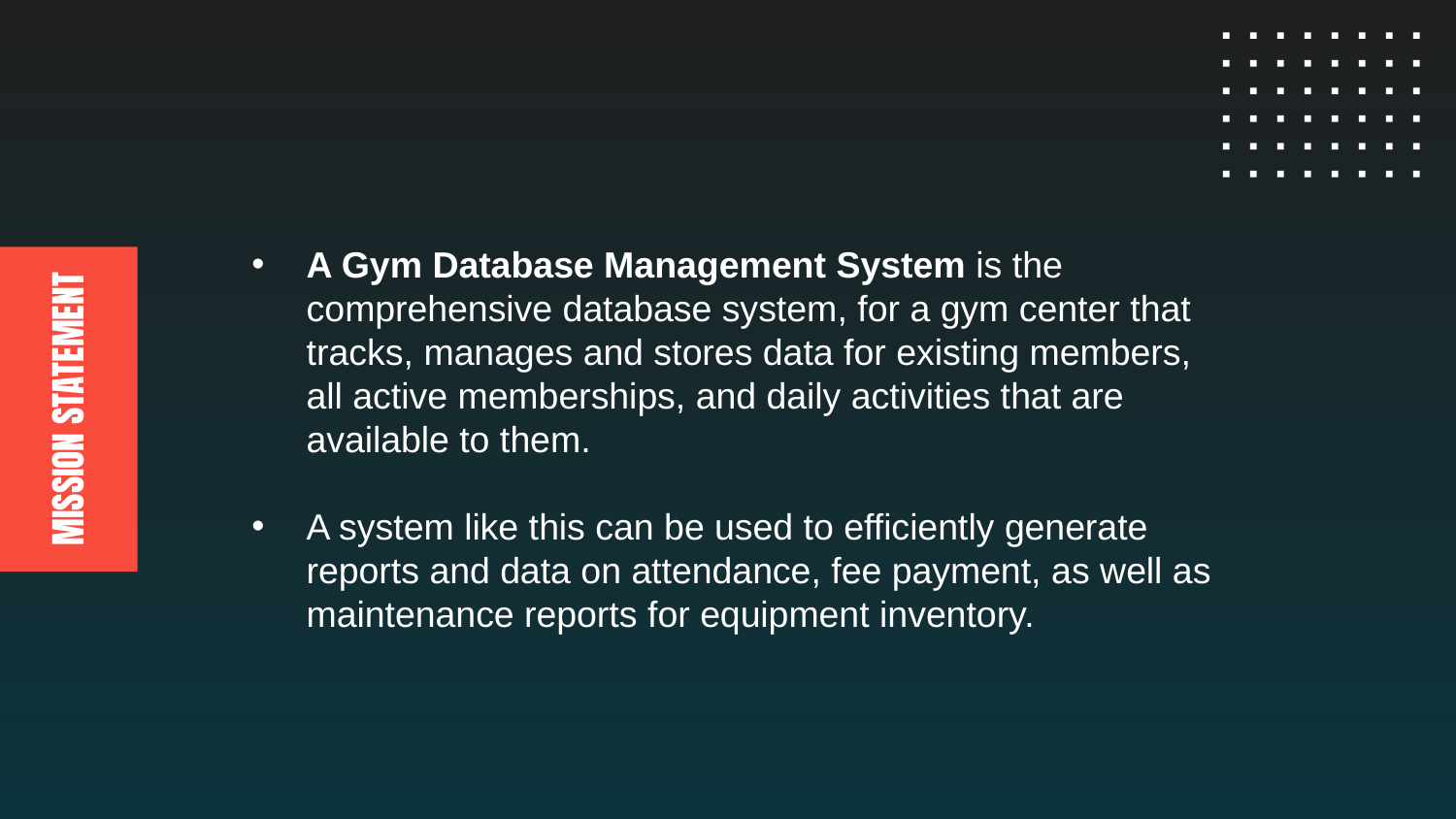

A Gym Database Management System is the comprehensive database system, for a gym center that tracks, manages and stores data for existing members, all active memberships, and daily activities that are available to them.

A system like this can be used to efficiently generate reports and data on attendance, fee payment, as well as maintenance reports for equipment inventory.
MISSION STATEMENT